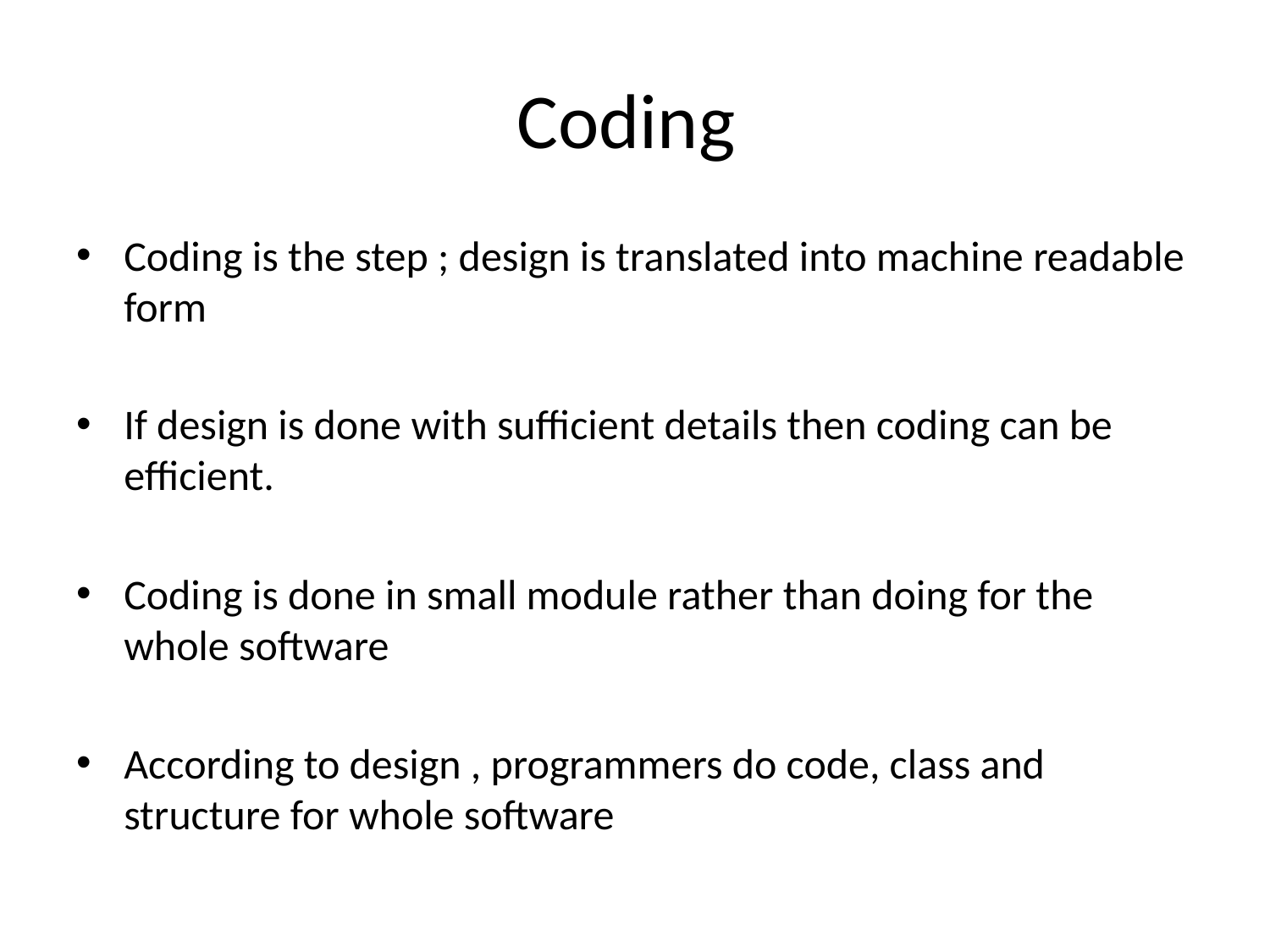

# Coding
Coding is the step ; design is translated into machine readable form

If design is done with sufficient details then coding can be efficient.

Coding is done in small module rather than doing for the whole software

According to design , programmers do code, class and structure for whole software